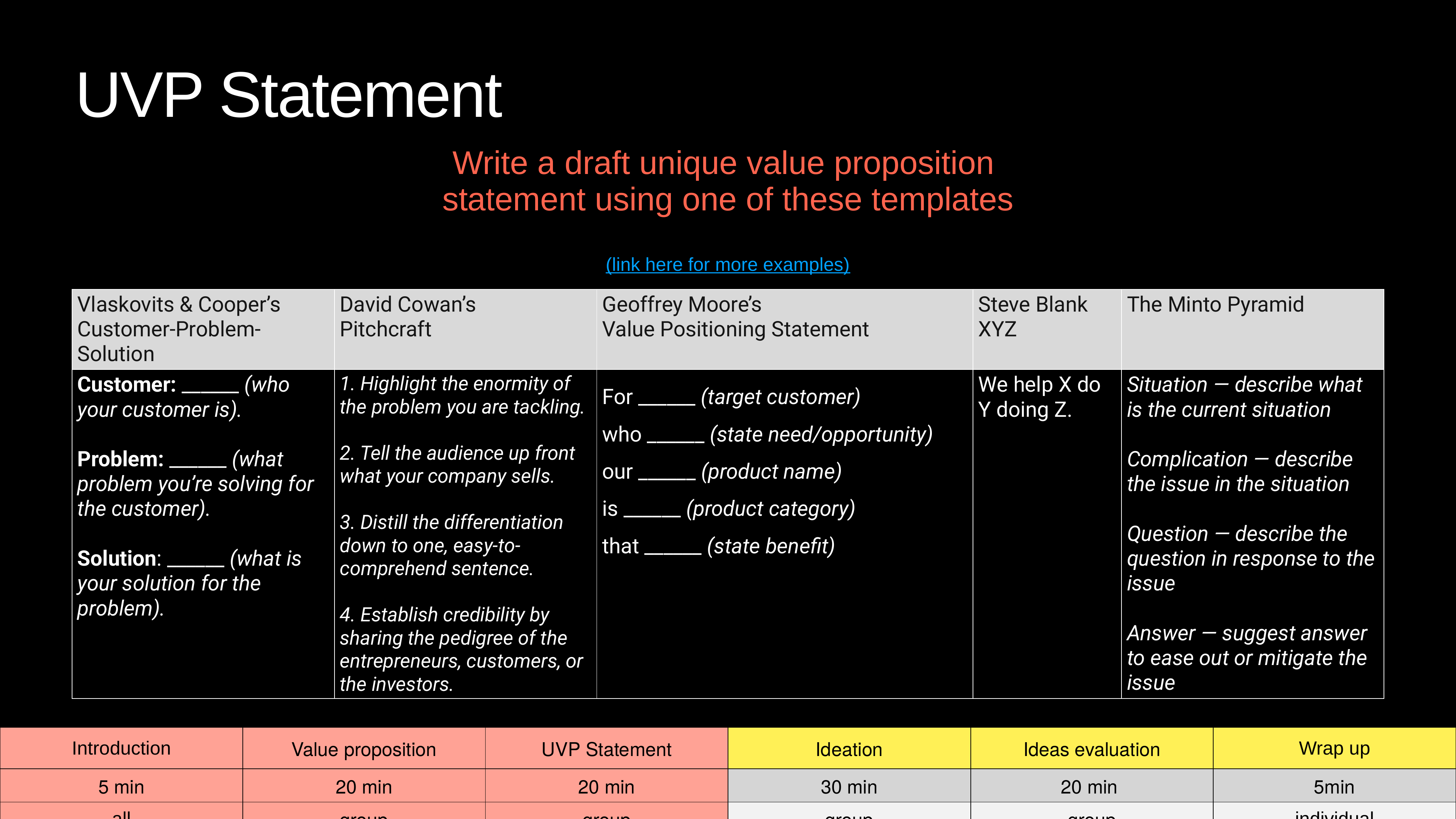

# UVP Statement
Write a draft unique value proposition
statement using one of these templates

(link here for more examples)
| Vlaskovits & Cooper’s Customer-Problem-Solution | David Cowan’s Pitchcraft | Geoffrey Moore’s Value Positioning Statement | Steve Blank XYZ | The Minto Pyramid |
| --- | --- | --- | --- | --- |
| Customer: \_\_\_\_\_\_ (who your customer is). Problem: \_\_\_\_\_\_ (what problem you’re solving for the customer). Solution: \_\_\_\_\_\_ (what is your solution for the problem). | 1. Highlight the enormity of the problem you are tackling. 2. Tell the audience up front what your company sells. 3. Distill the differentiation down to one, easy-to-comprehend sentence. 4. Establish credibility by sharing the pedigree of the entrepreneurs, customers, or the investors. | For \_\_\_\_\_\_ (target customer) who \_\_\_\_\_\_ (state need/opportunity) our \_\_\_\_\_\_ (product name) is \_\_\_\_\_\_ (product category) that \_\_\_\_\_\_ (state benefit) | We help X do Y doing Z. | Situation — describe what is the current situation Complication — describe the issue in the situation Question — describe the question in response to the issue Answer — suggest answer to ease out or mitigate the issue |
| Introduction | Value proposition | UVP Statement | Ideation | Ideas evaluation | Wrap up |
| --- | --- | --- | --- | --- | --- |
| 5 min | 20 min | 20 min | 30 min | 20 min | 5min |
| all | group | group | group | group | individual |